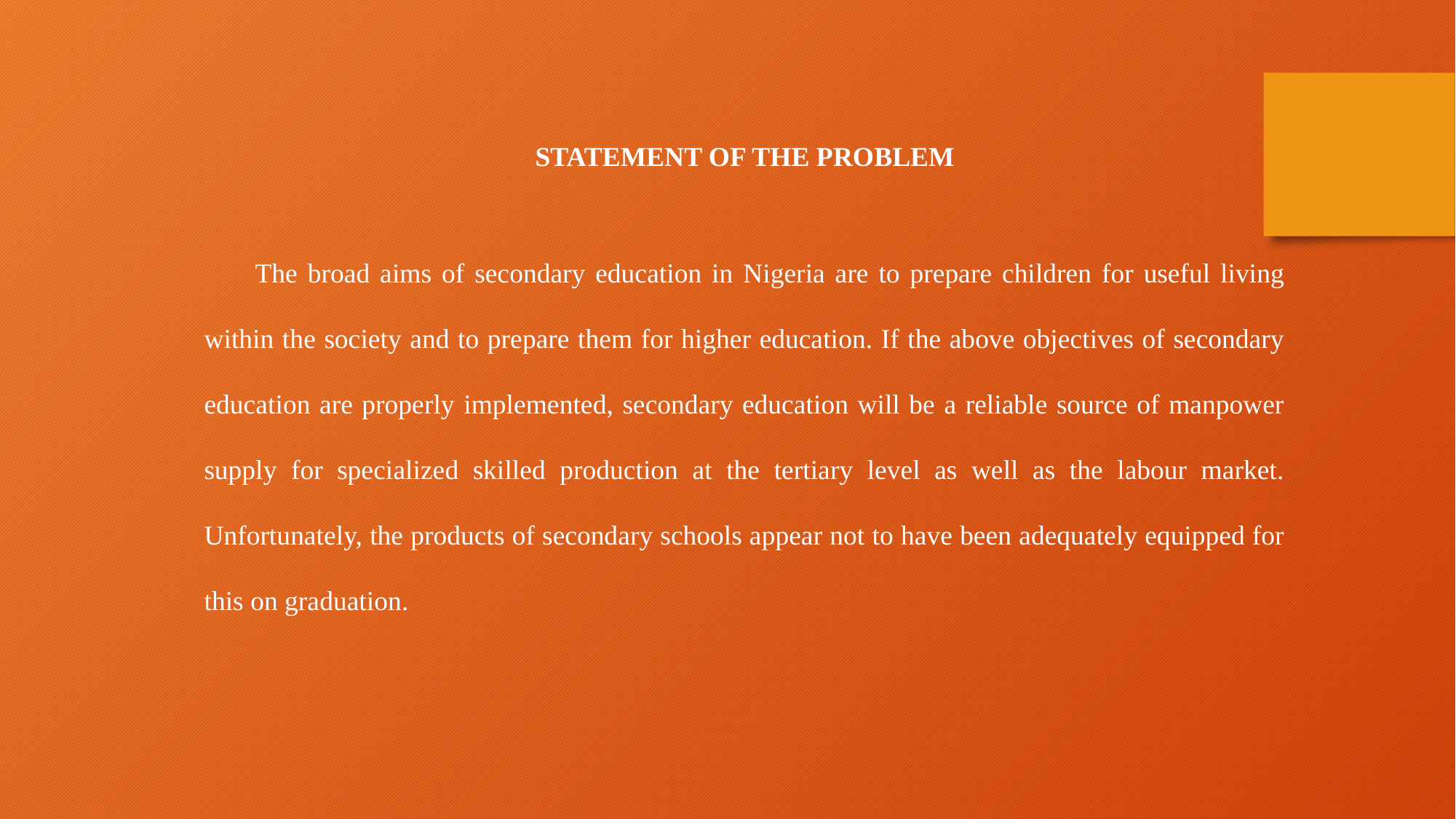

STATEMENT OF THE PROBLEM

     The broad aims of secondary education in Nigeria are to prepare children for useful living within the society and to prepare them for higher education. If the above objectives of secondary education are properly implemented, secondary education will be a reliable source of manpower supply for specialized skilled production at the tertiary level as well as the labour market. Unfortunately, the products of secondary schools appear not to have been adequately equipped for this on graduation.